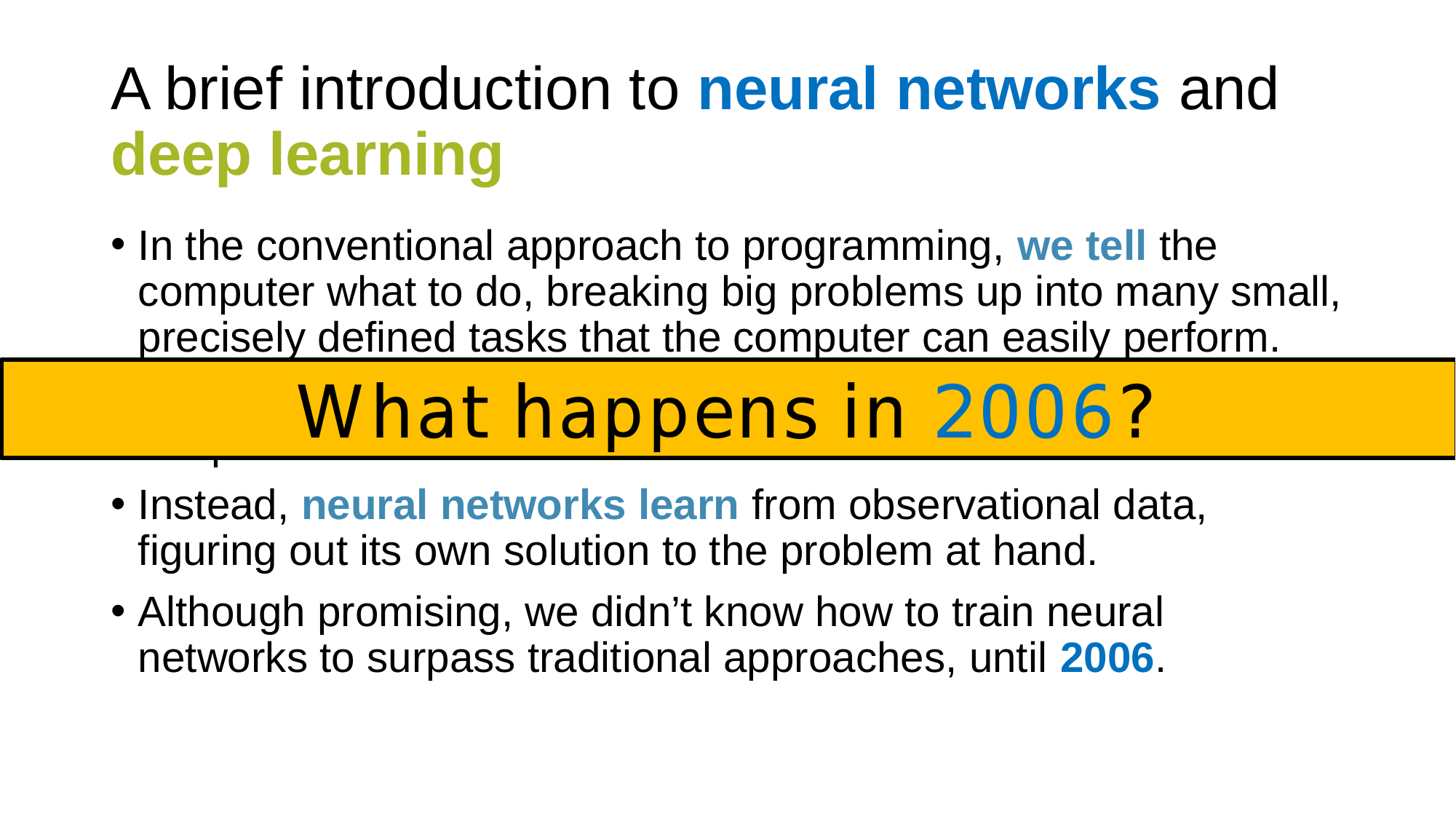

# A brief introduction to neural networks and deep learning
In the conventional approach to programming, we tell the computer what to do, breaking big problems up into many small, precisely defined tasks that the computer can easily perform.
In a neural network, we don't tell the computer how to solve our problem.
Instead, neural networks learn from observational data, figuring out its own solution to the problem at hand.
Although promising, we didn’t know how to train neural networks to surpass traditional approaches, until 2006.
What happens in 2006?